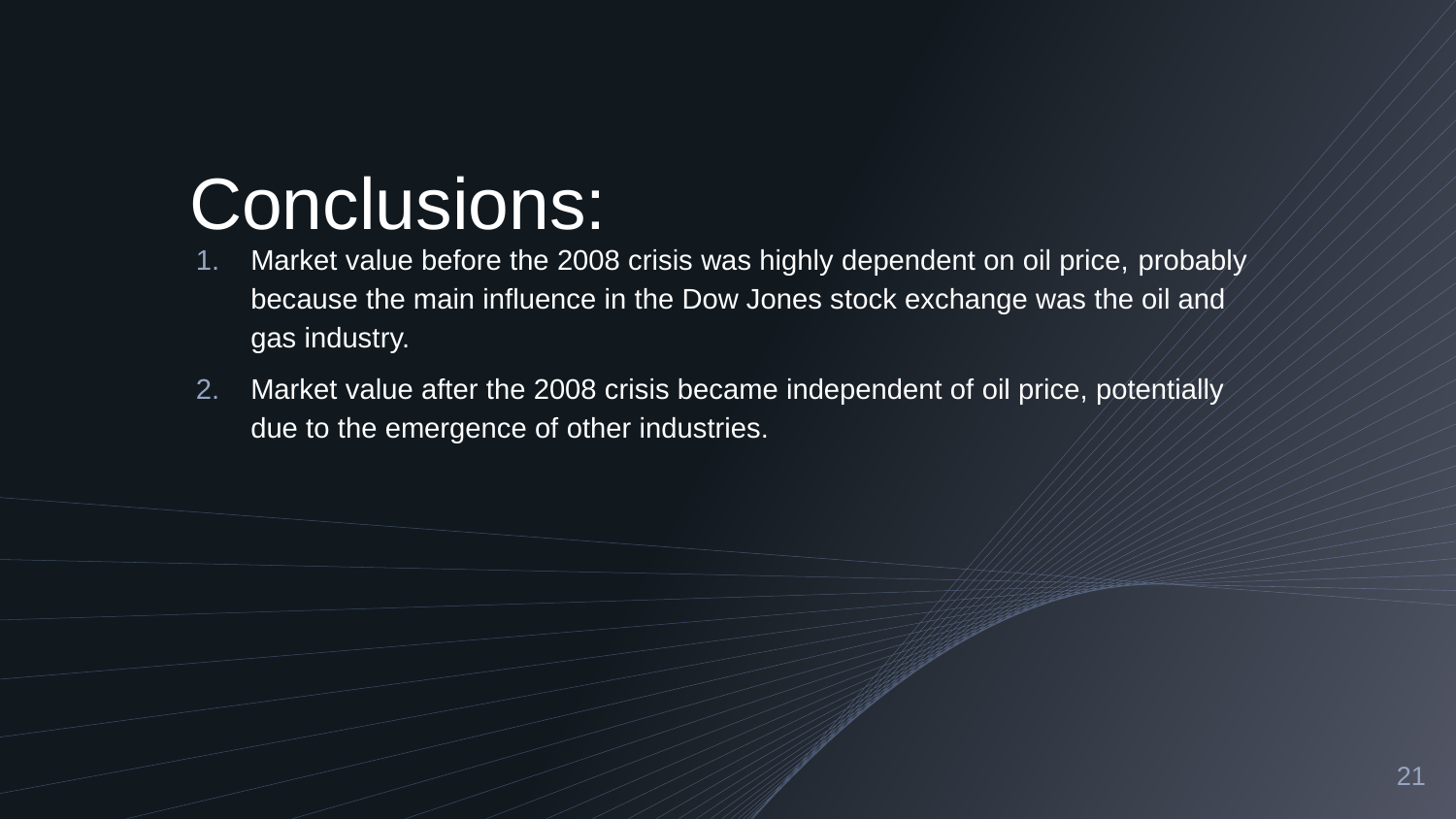

Conclusions:
Market value before the 2008 crisis was highly dependent on oil price, probably because the main influence in the Dow Jones stock exchange was the oil and gas industry.
Market value after the 2008 crisis became independent of oil price, potentially due to the emergence of other industries.
21